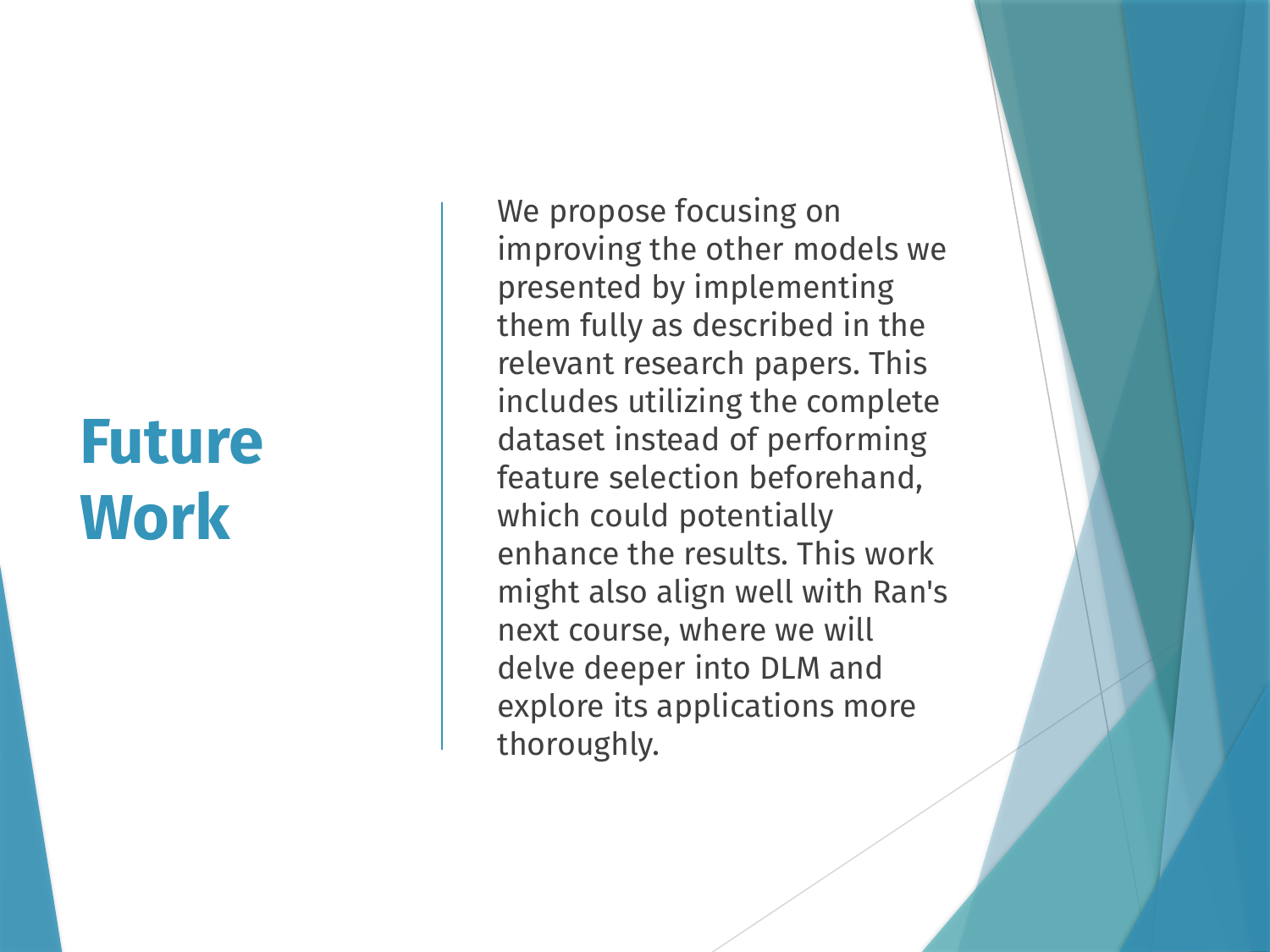

# Future Work
We propose focusing on improving the other models we presented by implementing them fully as described in the relevant research papers. This includes utilizing the complete dataset instead of performing feature selection beforehand, which could potentially enhance the results. This work might also align well with Ran's next course, where we will delve deeper into DLM and explore its applications more thoroughly.